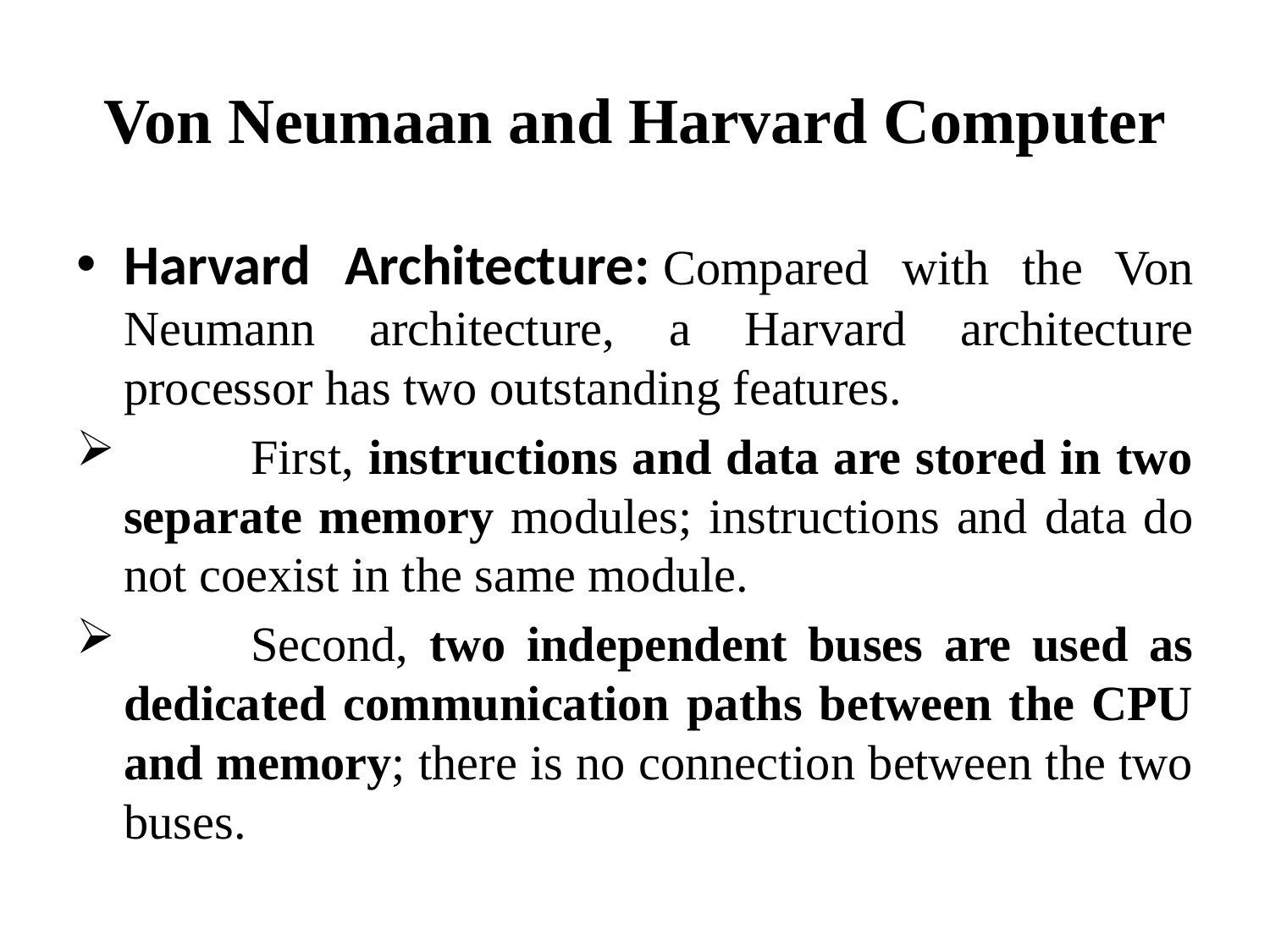

# Von Neumaan and Harvard Computer
Harvard Architecture: Compared with the Von Neumann architecture, a Harvard architecture processor has two outstanding features.
	First, instructions and data are stored in two separate memory modules; instructions and data do not coexist in the same module.
	Second, two independent buses are used as dedicated communication paths between the CPU and memory; there is no connection between the two buses.